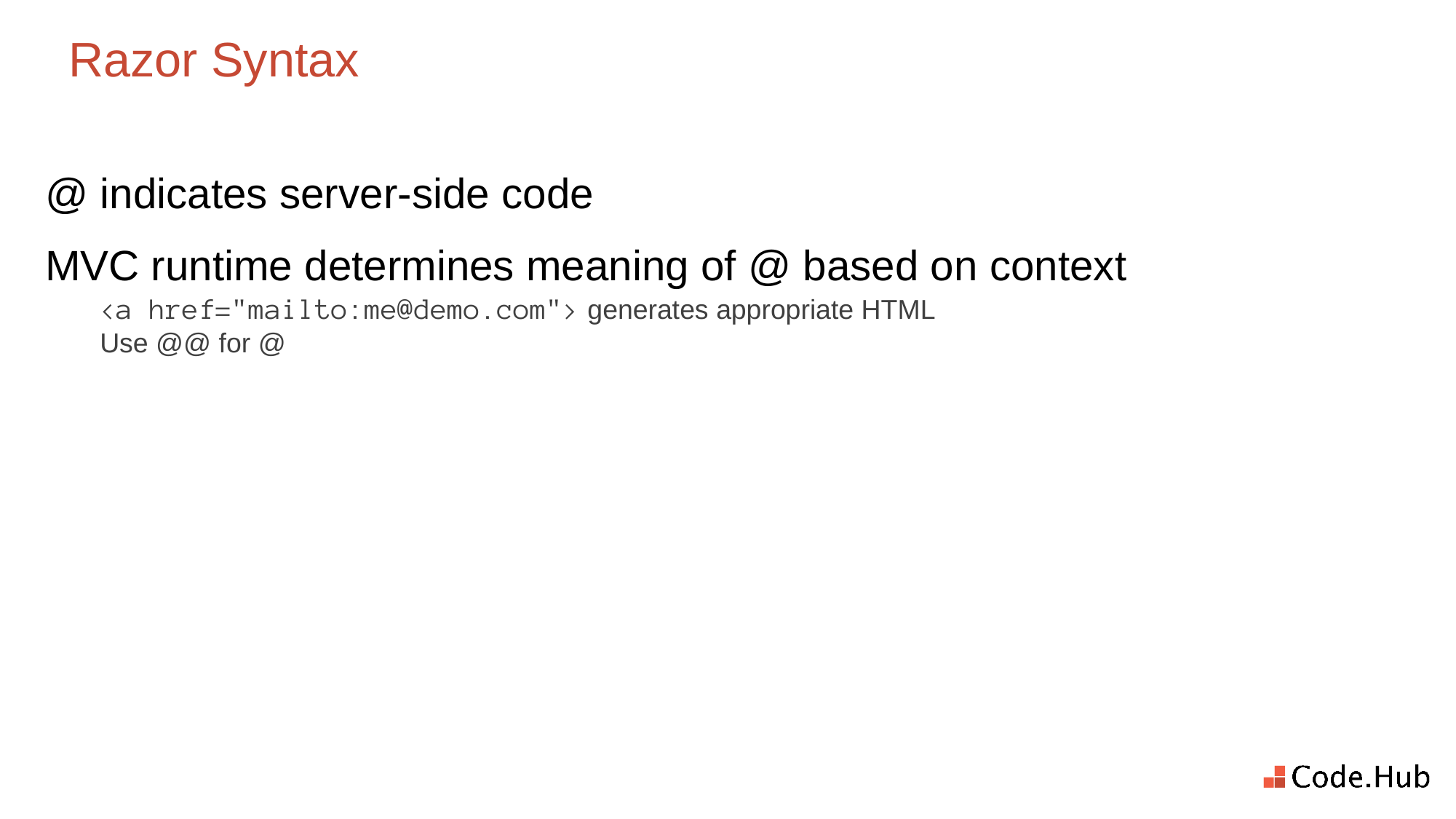

# Razor Syntax
@ indicates server-side code
MVC runtime determines meaning of @ based on context
<a href="mailto:me@demo.com"> generates appropriate HTML
Use @@ for @